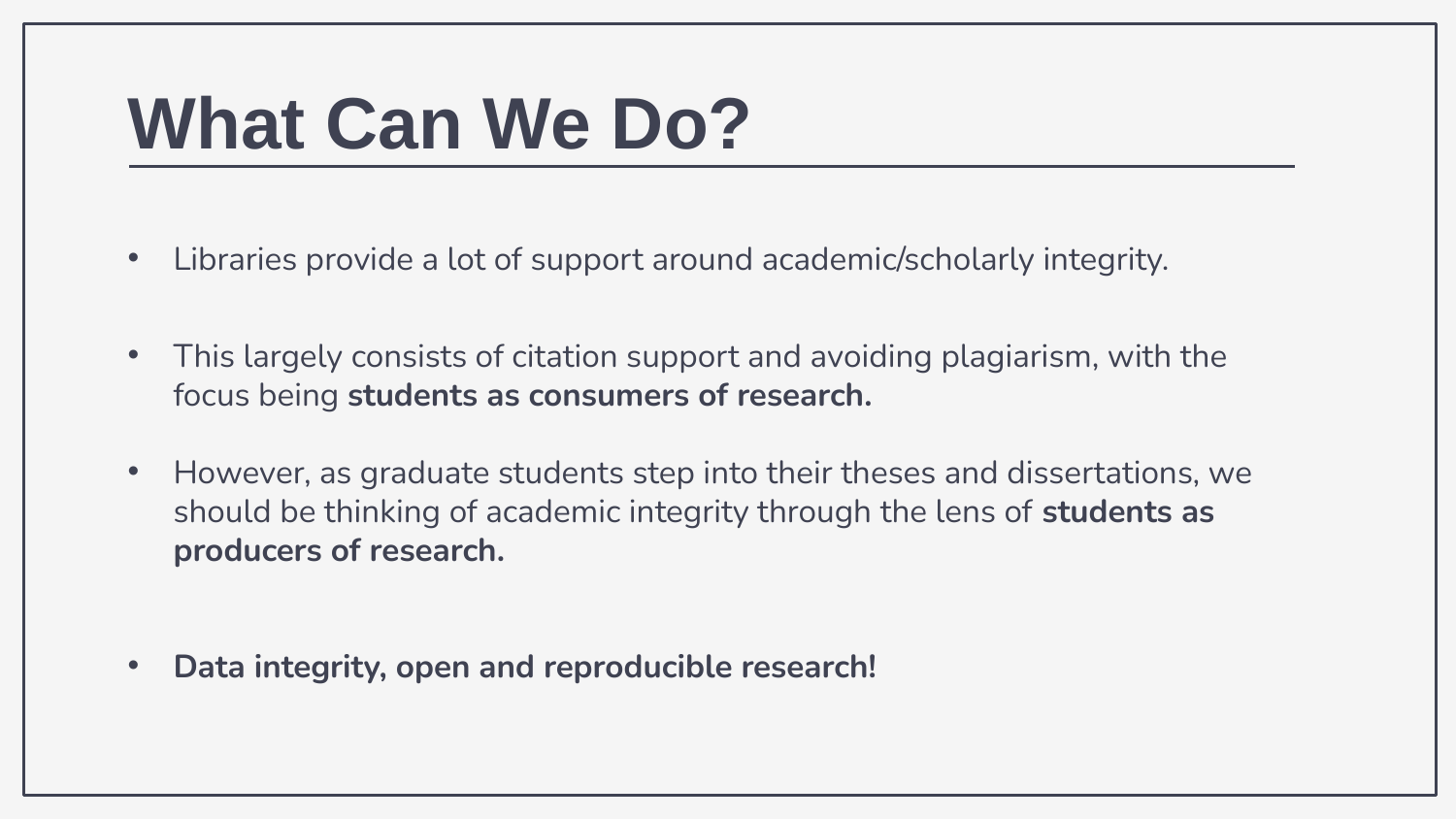

What Can We Do?
Libraries provide a lot of support around academic/scholarly integrity.

This largely consists of citation support and avoiding plagiarism, with the focus being students as consumers of research.

However, as graduate students step into their theses and dissertations, we should be thinking of academic integrity through the lens of students as producers of research.

Data integrity, open and reproducible research!